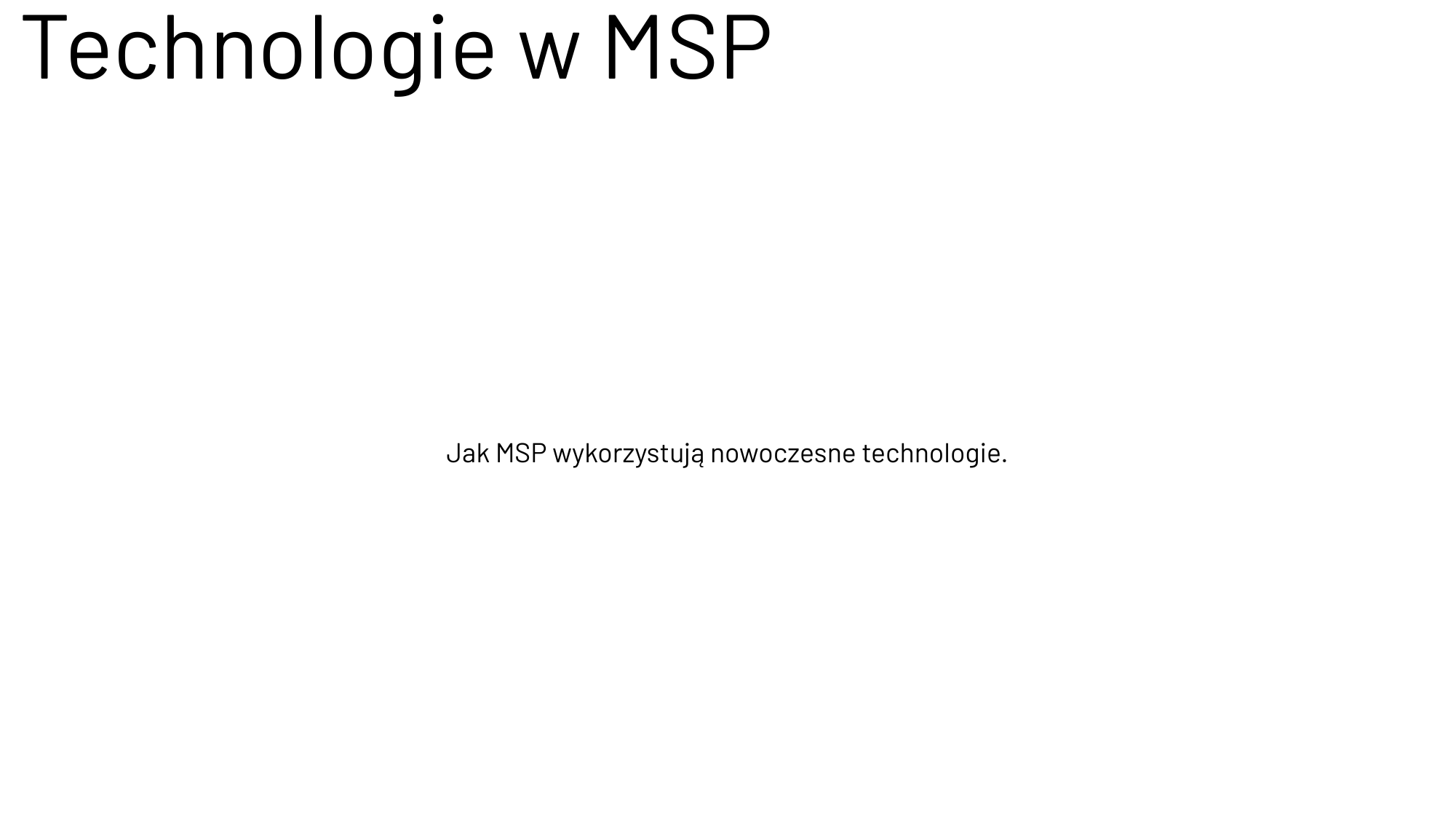

# Technologie w MSP
Jak MSP wykorzystują nowoczesne technologie.